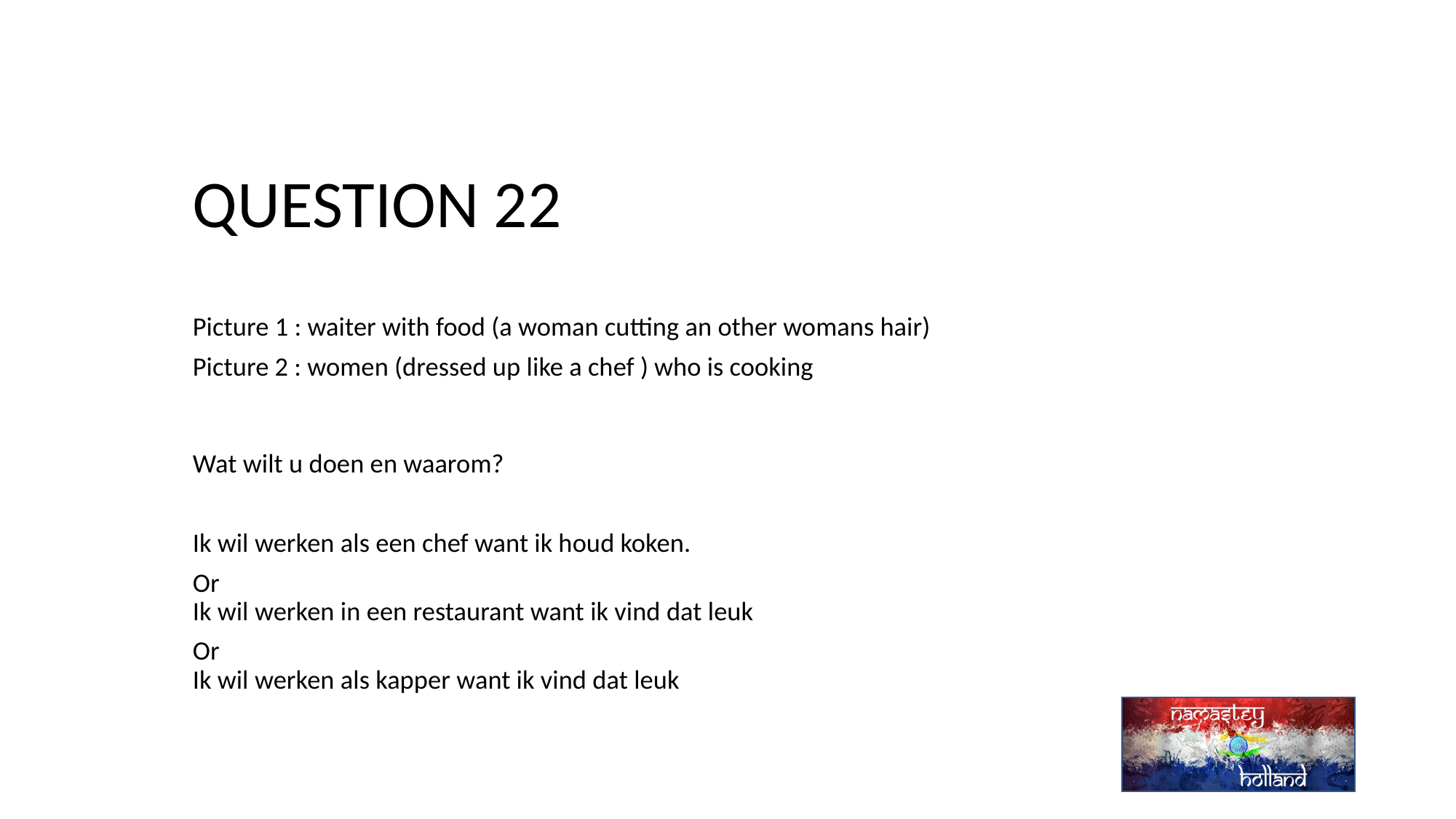

# QUESTION 22
Picture 1 : waiter with food (a woman cutting an other womans hair)
Picture 2 : women (dressed up like a chef ) who is cooking
Wat wilt u doen en waarom?

Ik wil werken als een chef want ik houd koken.
Or
Ik wil werken in een restaurant want ik vind dat leuk
Or
Ik wil werken als kapper want ik vind dat leuk